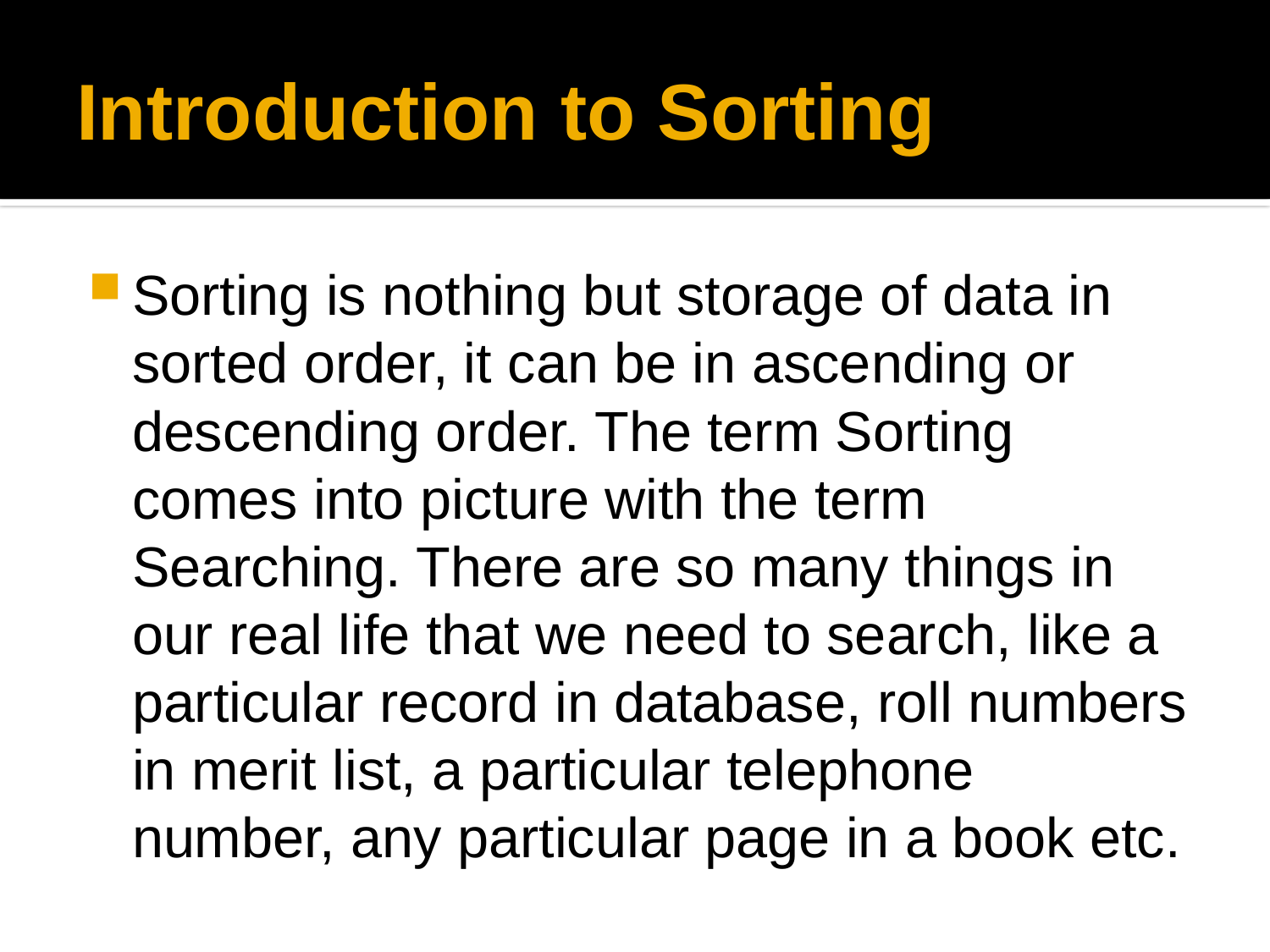

# Introduction to Sorting
Sorting is nothing but storage of data in sorted order, it can be in ascending or descending order. The term Sorting comes into picture with the term Searching. There are so many things in our real life that we need to search, like a particular record in database, roll numbers in merit list, a particular telephone number, any particular page in a book etc.